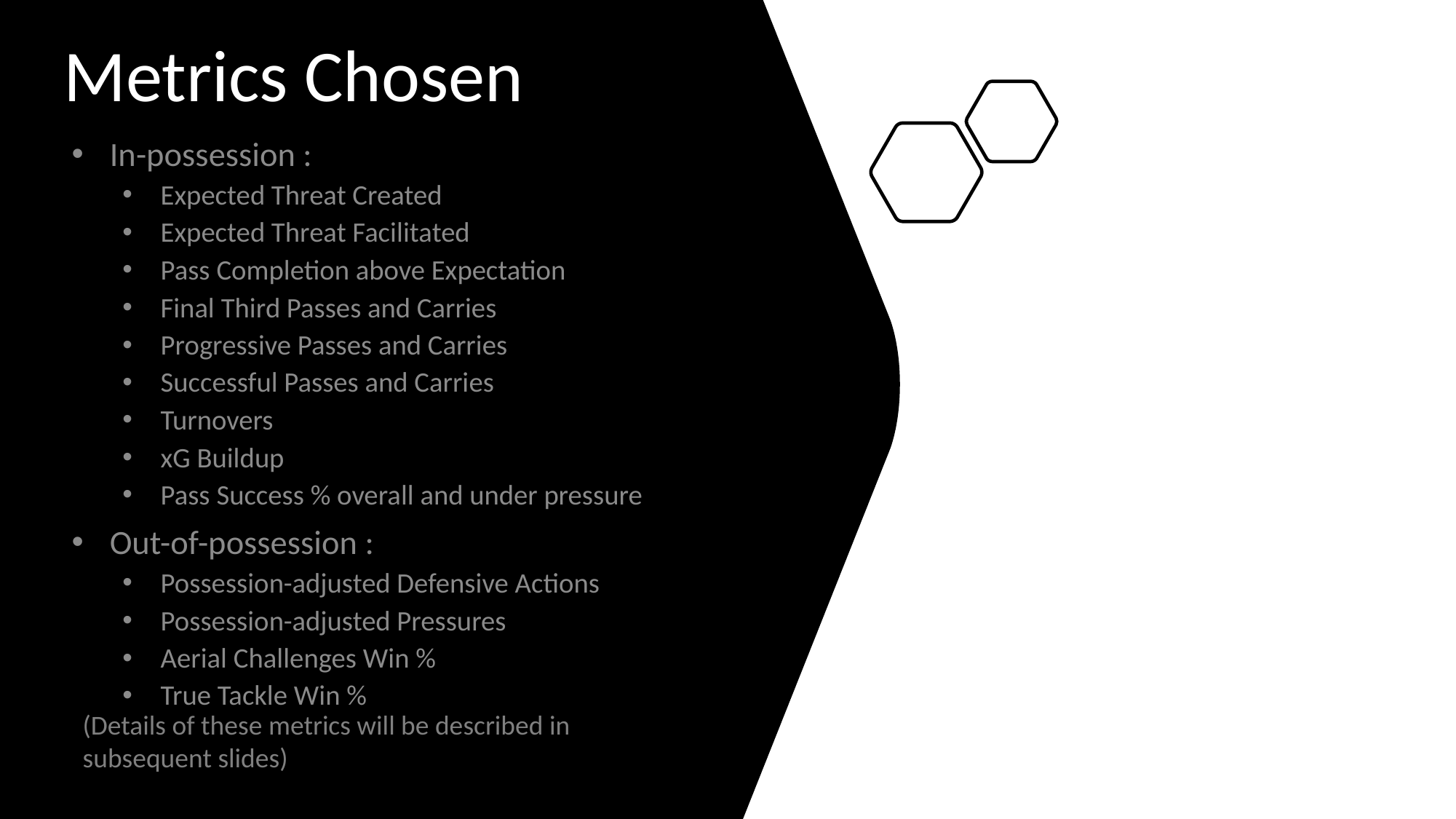

# Metrics Chosen

In-possession :
Expected Threat Created
Expected Threat Facilitated
Pass Completion above Expectation
Final Third Passes and Carries
Progressive Passes and Carries
Successful Passes and Carries
Turnovers
xG Buildup
Pass Success % overall and under pressure
Out-of-possession :
Possession-adjusted Defensive Actions
Possession-adjusted Pressures
Aerial Challenges Win %
True Tackle Win %
(Details of these metrics will be described in subsequent slides)